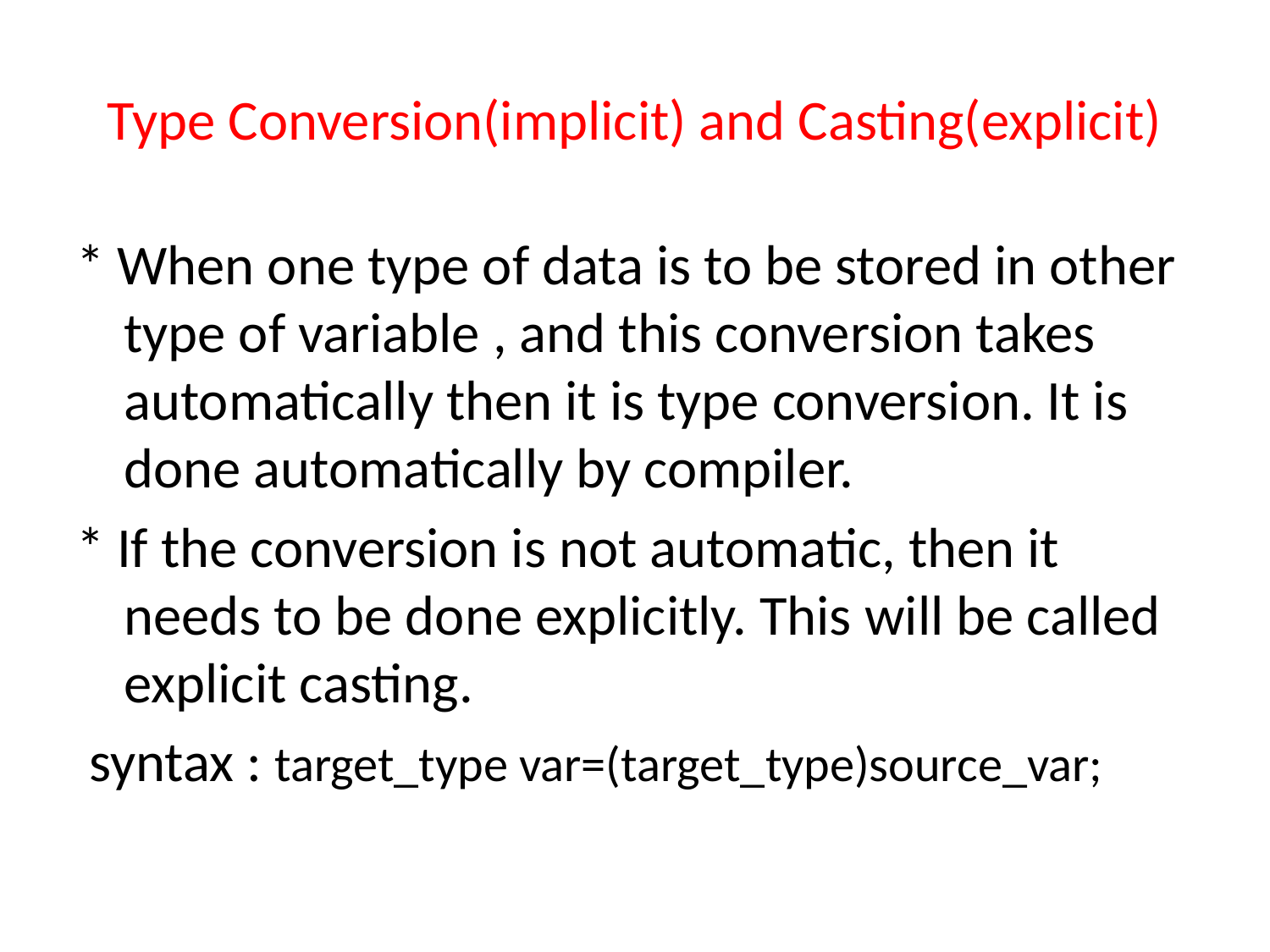

# Type Conversion(implicit) and Casting(explicit)
* When one type of data is to be stored in other type of variable , and this conversion takes automatically then it is type conversion. It is done automatically by compiler.
* If the conversion is not automatic, then it needs to be done explicitly. This will be called explicit casting.
 syntax : target_type var=(target_type)source_var;